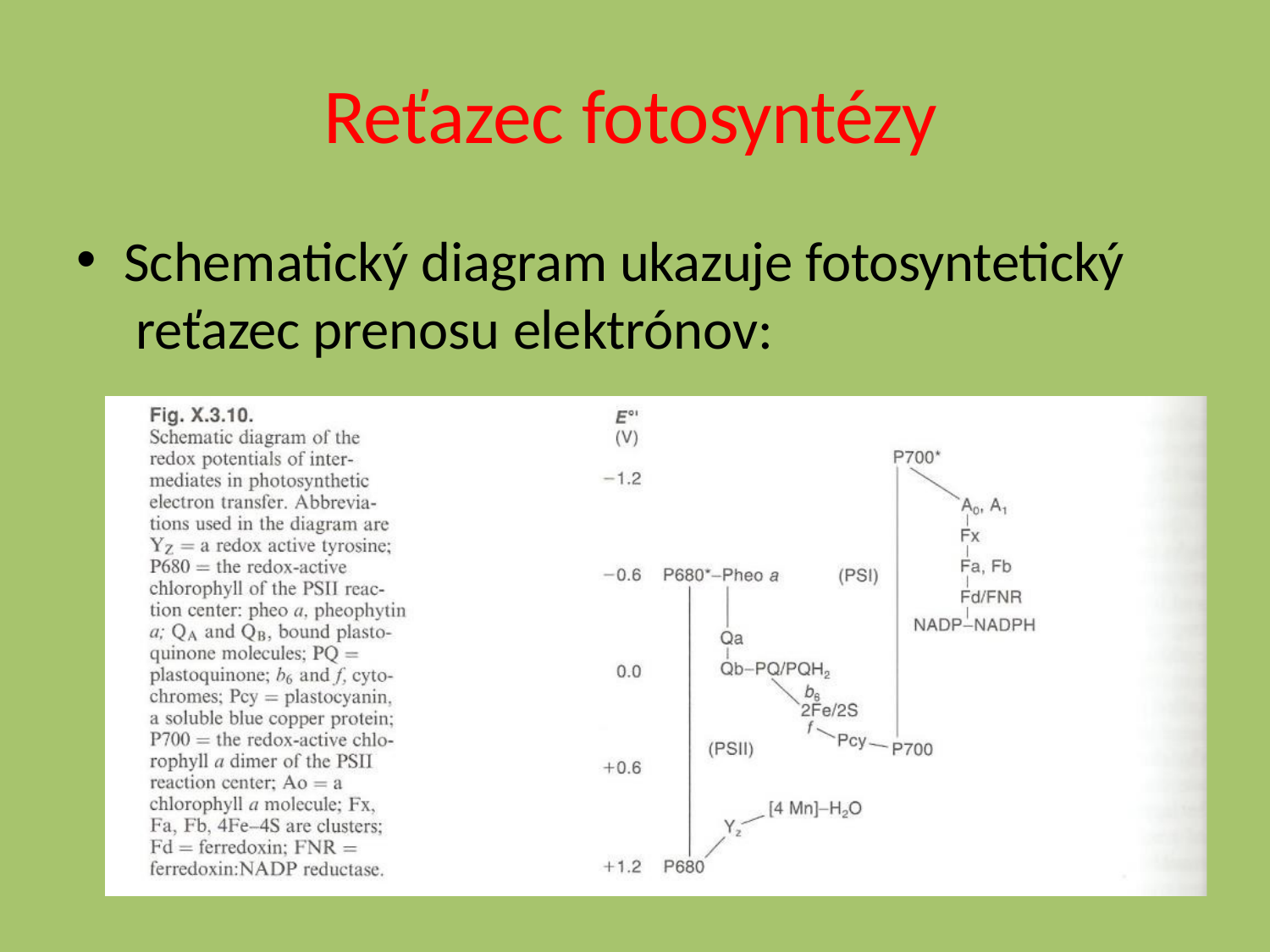

# Reťazec fotosyntézy
Schematický diagram ukazuje fotosyntetický  reťazec prenosu elektrónov: